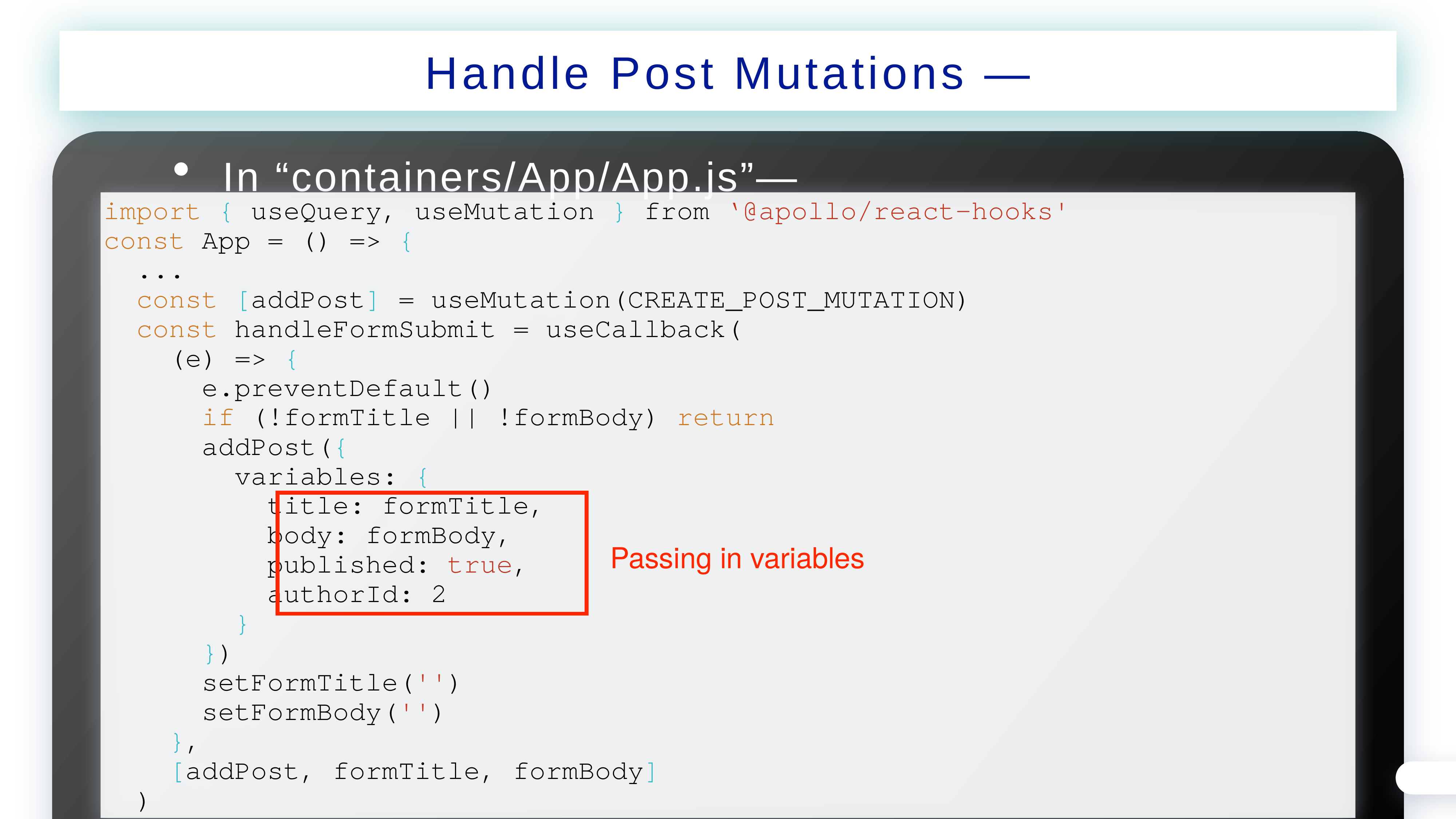

Handle Post Mutations —
In “containers/App/App.js”—
import { useQuery, useMutation } from ‘@apollo/react-hooks'
const App = () => {
  ...
  const [addPost] = useMutation(CREATE_POST_MUTATION)
  const handleFormSubmit = useCallback(
    (e) => {
      e.preventDefault()
      if (!formTitle || !formBody) return
      addPost({
        variables: {
          title: formTitle,
          body: formBody,
          published: true,
          authorId: 2
        }
      })
      setFormTitle('')
      setFormBody('')
    },
    [addPost, formTitle, formBody]
  )

Passing in variables
56